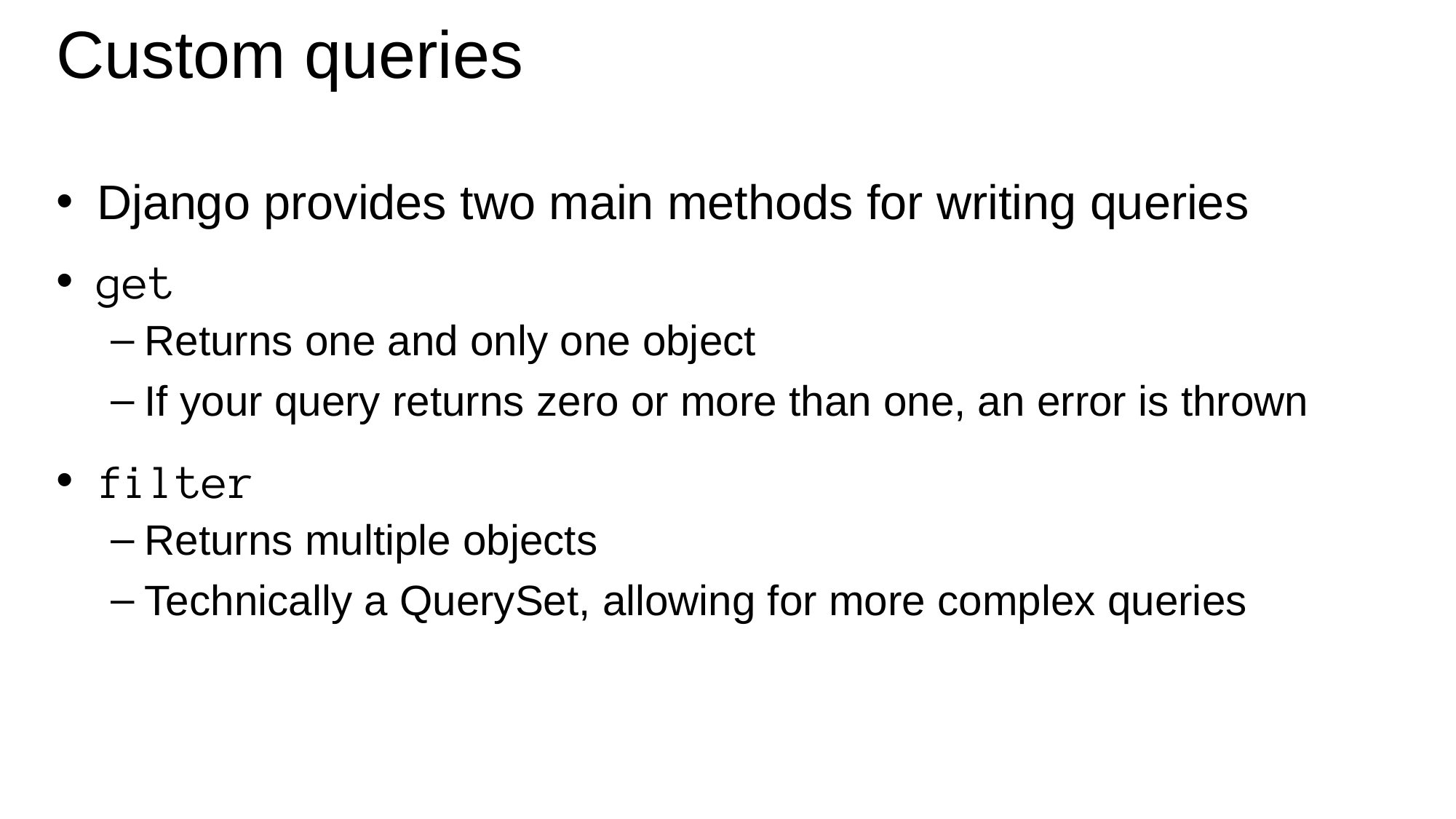

# Custom queries
Django provides two main methods for writing queries
get
Returns one and only one object
If your query returns zero or more than one, an error is thrown
filter
Returns multiple objects
Technically a QuerySet, allowing for more complex queries